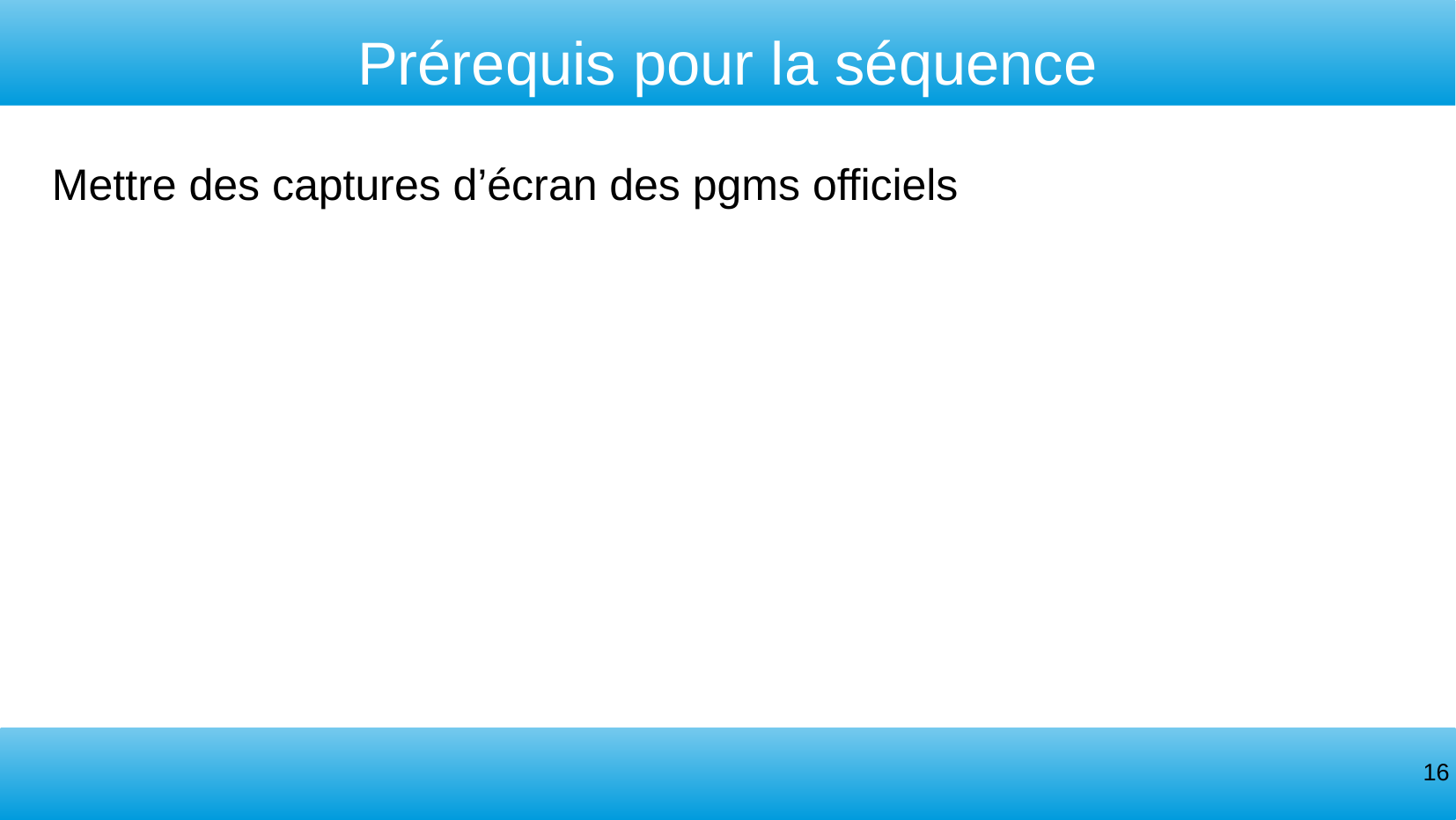

Prérequis pour la séquence
Mettre des captures d’écran des pgms officiels

16